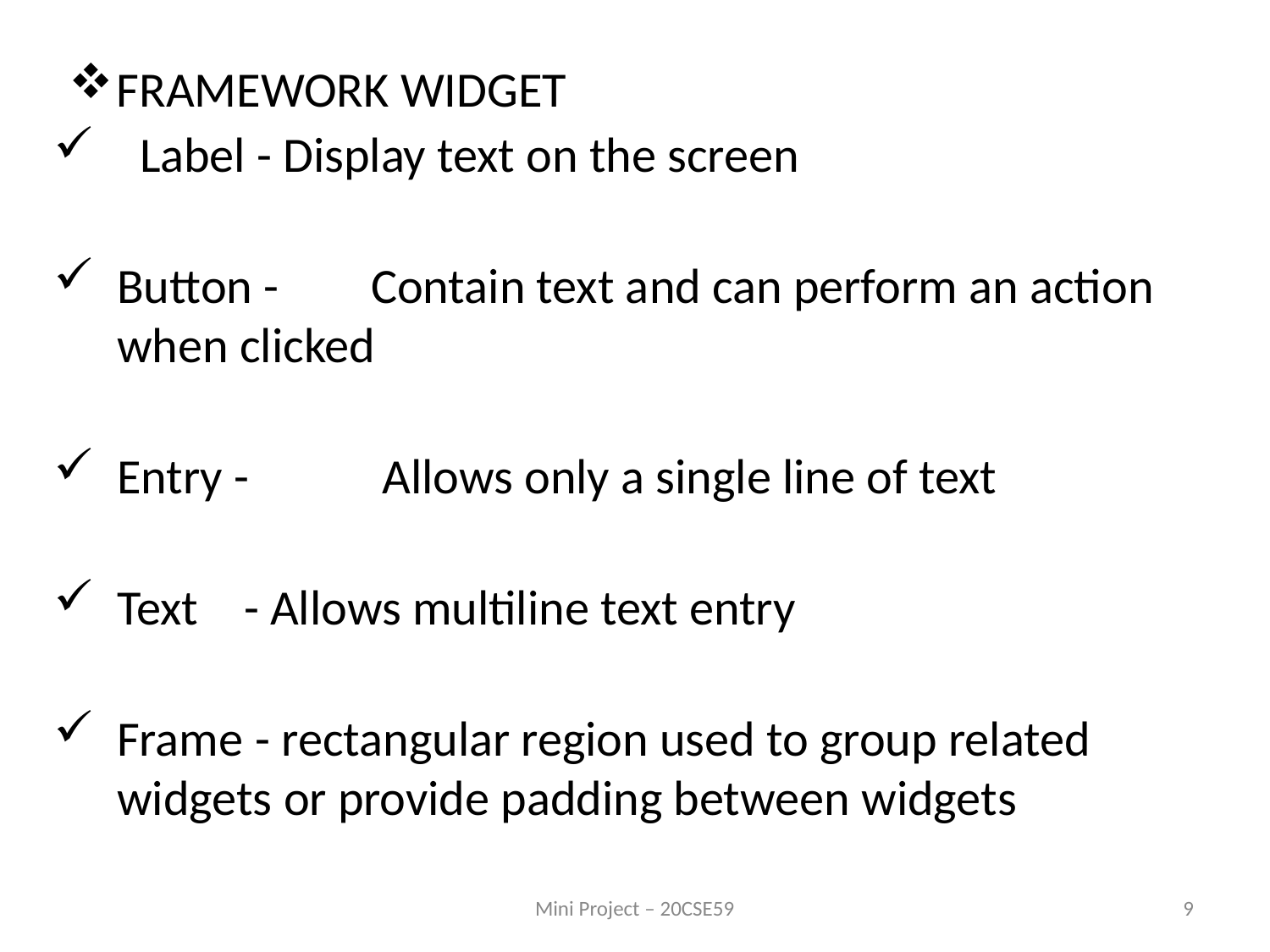

FRAMEWORK WIDGET
  Label - Display text on the screen

Button -	Contain text and can perform an action when clicked

Entry -	 Allows only a single line of text

Text	- Allows multiline text entry

Frame	 - rectangular region used to group related widgets or provide padding between widgets

Mini Project – 20CSE59
9